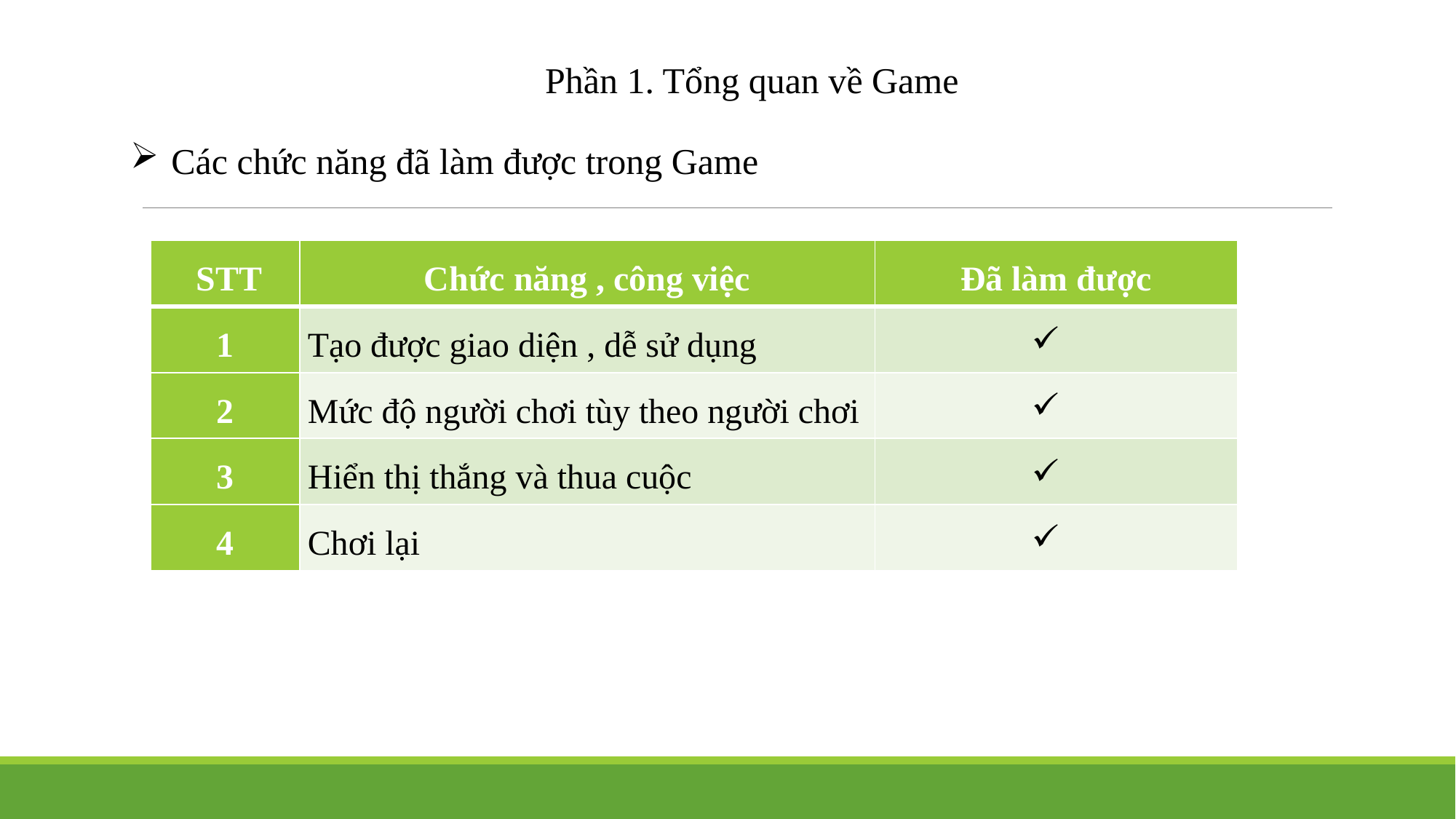

Phần 1. Tổng quan về Game
Các chức năng đã làm được trong Game
| STT | Chức năng , công việc | Đã làm được |
| --- | --- | --- |
| 1 | Tạo được giao diện , dễ sử dụng |  |
| 2 | Mức độ người chơi tùy theo người chơi |  |
| 3 | Hiển thị thắng và thua cuộc |  |
| 4 | Chơi lại |  |